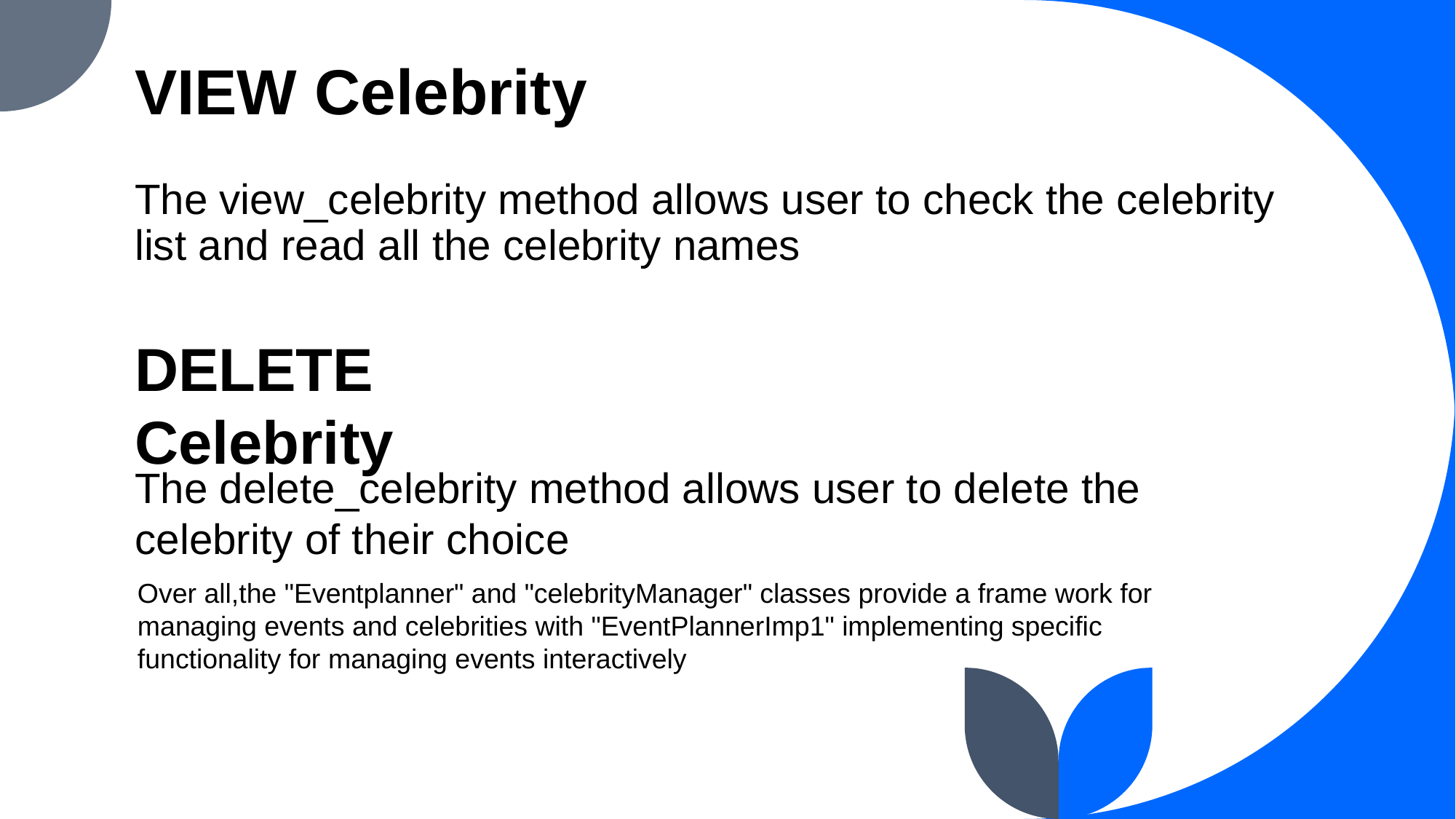

# VIEW Celebrity
The view_celebrity method allows user to check the celebrity list and read all the celebrity names
DELETE Celebrity
The delete_celebrity method allows user to delete the celebrity of their choice

Over all,the "Eventplanner" and "celebrityManager" classes provide a frame work for managing events and celebrities with "EventPlannerImp1" implementing specific functionality for managing events interactively